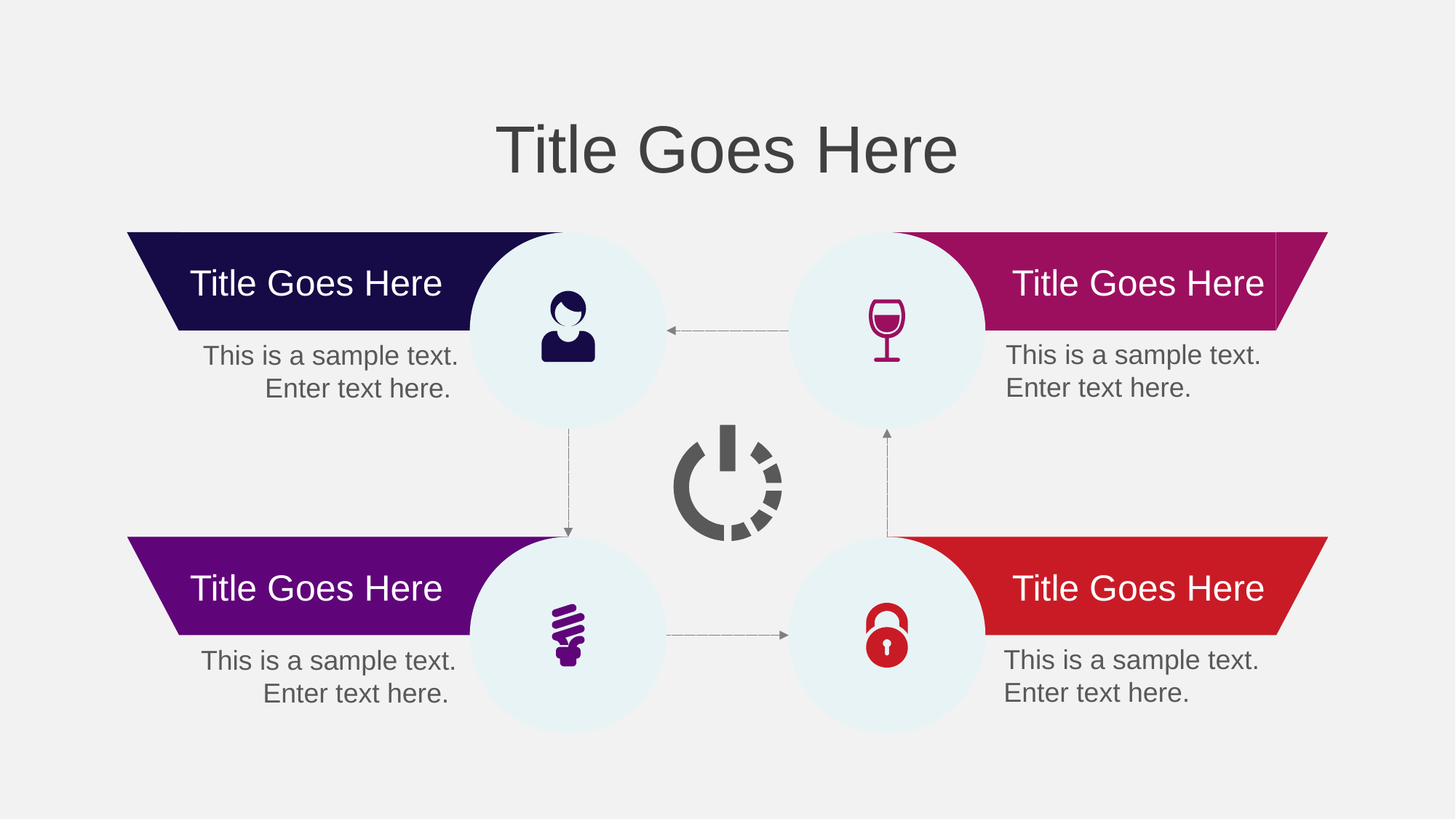

Title Goes Here

Title Goes Here

Title Goes Here

This is a sample text. Enter text here.
This is a sample text. Enter text here.

Title Goes Here

Title Goes Here

This is a sample text. Enter text here.
This is a sample text. Enter text here.